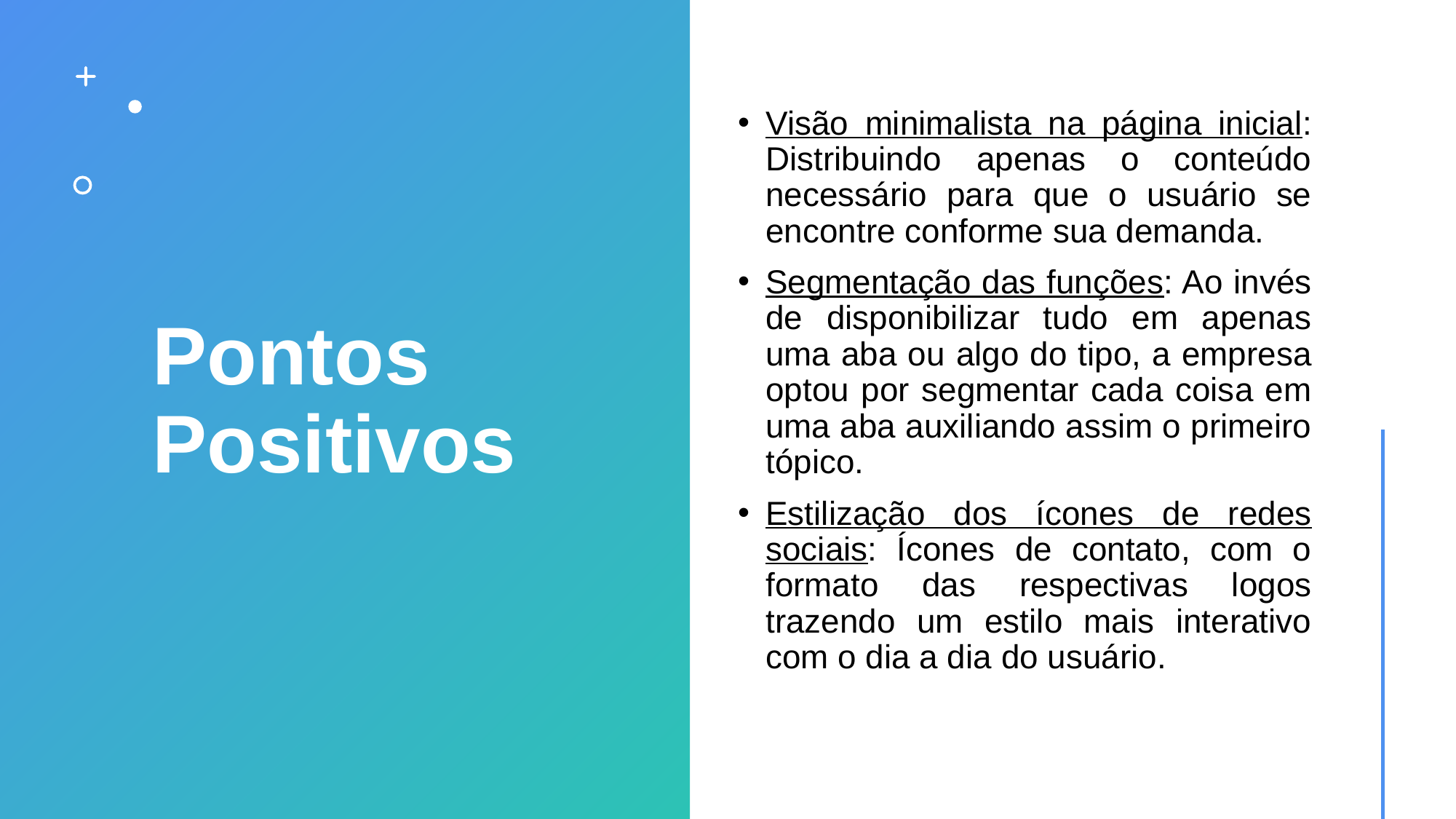

# Pontos Positivos
Visão minimalista na página inicial: Distribuindo apenas o conteúdo necessário para que o usuário se encontre conforme sua demanda.
Segmentação das funções: Ao invés de disponibilizar tudo em apenas uma aba ou algo do tipo, a empresa optou por segmentar cada coisa em uma aba auxiliando assim o primeiro tópico.
Estilização dos ícones de redes sociais: Ícones de contato, com o formato das respectivas logos trazendo um estilo mais interativo com o dia a dia do usuário.